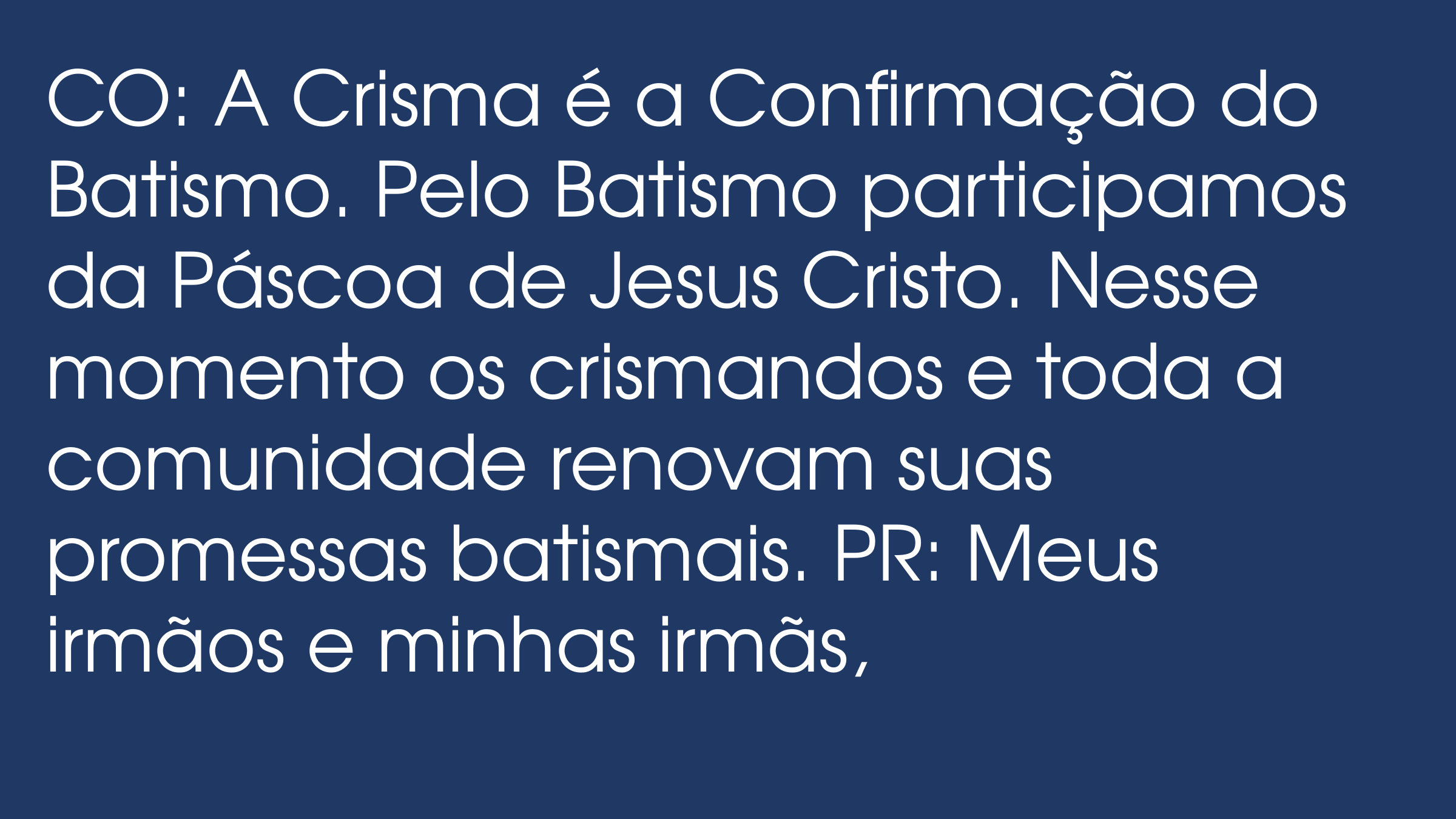

CO: A Crisma é a Confirmação do Batismo. Pelo Batismo participamos da Páscoa de Jesus Cristo. Nesse momento os crismandos e toda a comunidade renovam suas promessas batismais. PR: Meus irmãos e minhas irmãs,